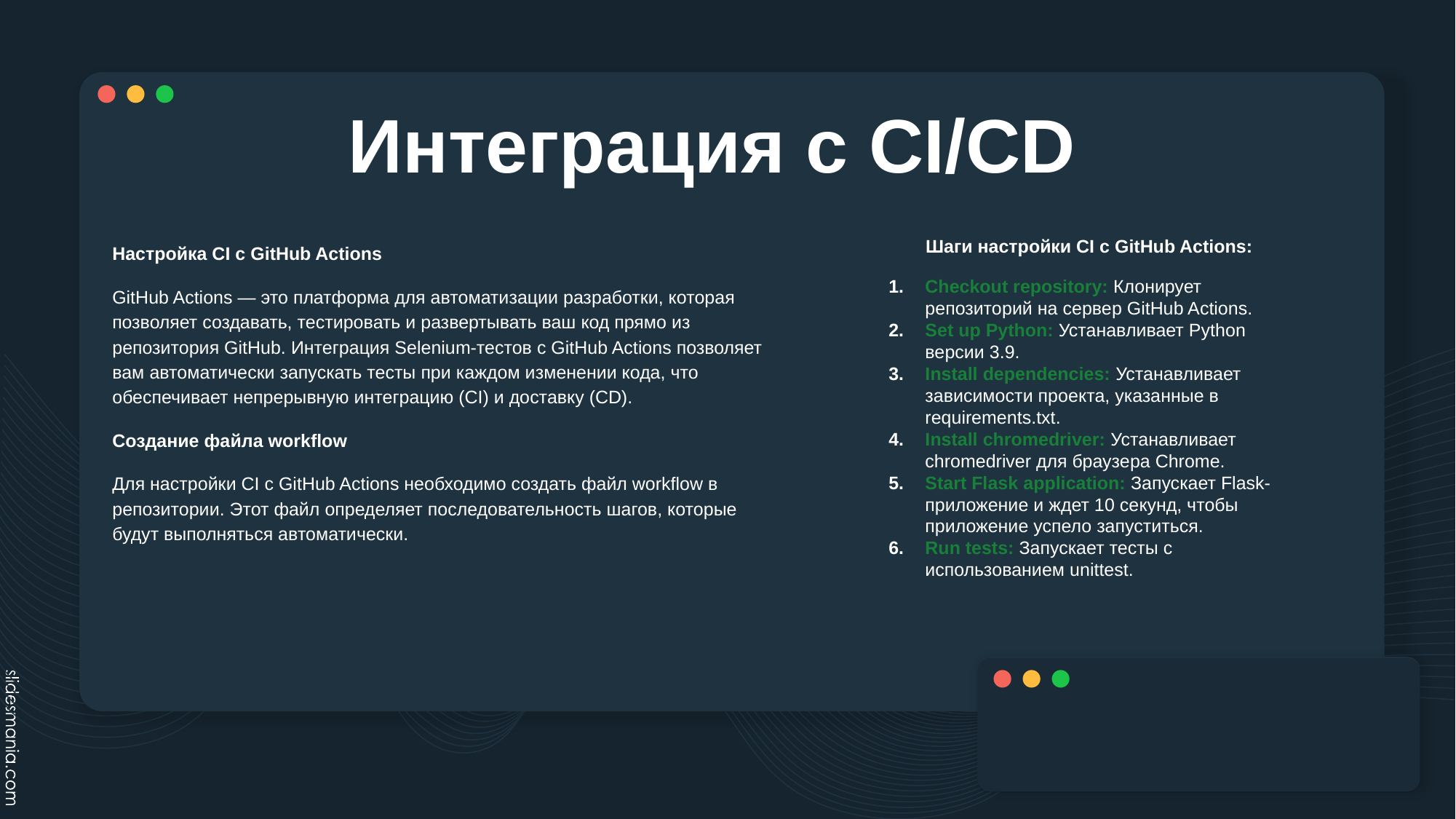

Интеграция с CI/CD
# Настройка CI с GitHub Actions
GitHub Actions — это платформа для автоматизации разработки, которая позволяет создавать, тестировать и развертывать ваш код прямо из репозитория GitHub. Интеграция Selenium-тестов с GitHub Actions позволяет вам автоматически запускать тесты при каждом изменении кода, что обеспечивает непрерывную интеграцию (CI) и доставку (CD).
Создание файла workflow
Для настройки CI с GitHub Actions необходимо создать файл workflow в репозитории. Этот файл определяет последовательность шагов, которые будут выполняться автоматически.

Шаги настройки CI с GitHub Actions:
Checkout repository: Клонирует репозиторий на сервер GitHub Actions.
Set up Python: Устанавливает Python версии 3.9.
Install dependencies: Устанавливает зависимости проекта, указанные в requirements.txt.
Install chromedriver: Устанавливает chromedriver для браузера Chrome.
Start Flask application: Запускает Flask-приложение и ждет 10 секунд, чтобы приложение успело запуститься.
Run tests: Запускает тесты с использованием unittest.